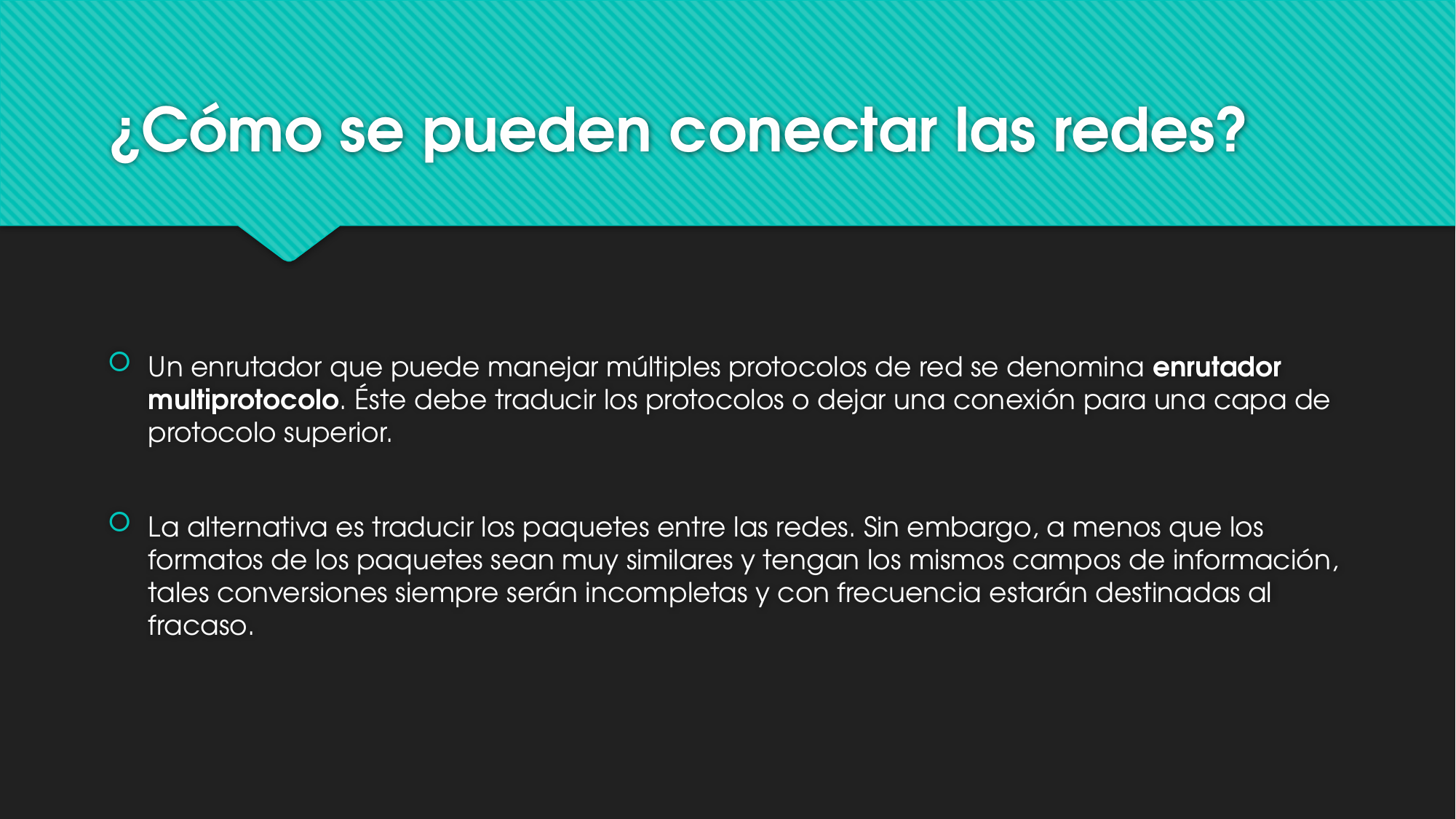

# ¿Cómo se pueden conectar las redes?
Un enrutador que puede manejar múltiples protocolos de red se denomina enrutador multiprotocolo. Éste debe traducir los protocolos o dejar una conexión para una capa de protocolo superior.

La alternativa es traducir los paquetes entre las redes. Sin embargo, a menos que los formatos de los paquetes sean muy similares y tengan los mismos campos de información, tales conversiones siempre serán incompletas y con frecuencia estarán destinadas al fracaso.